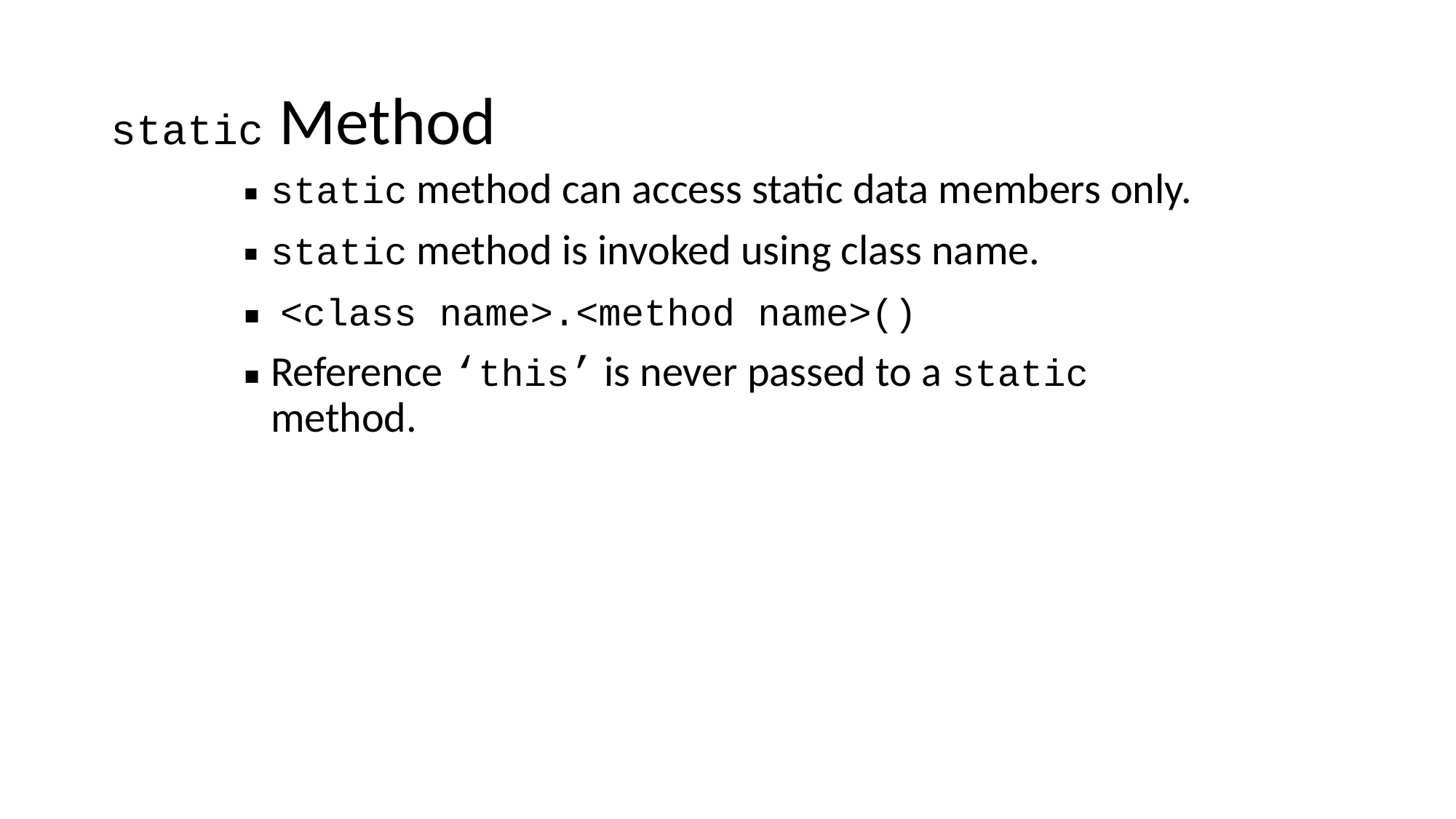

# static Method
static method can access static data members only.
static method is invoked using class name.
 <class name>.<method name>()
Reference ‘this’ is never passed to a static method.